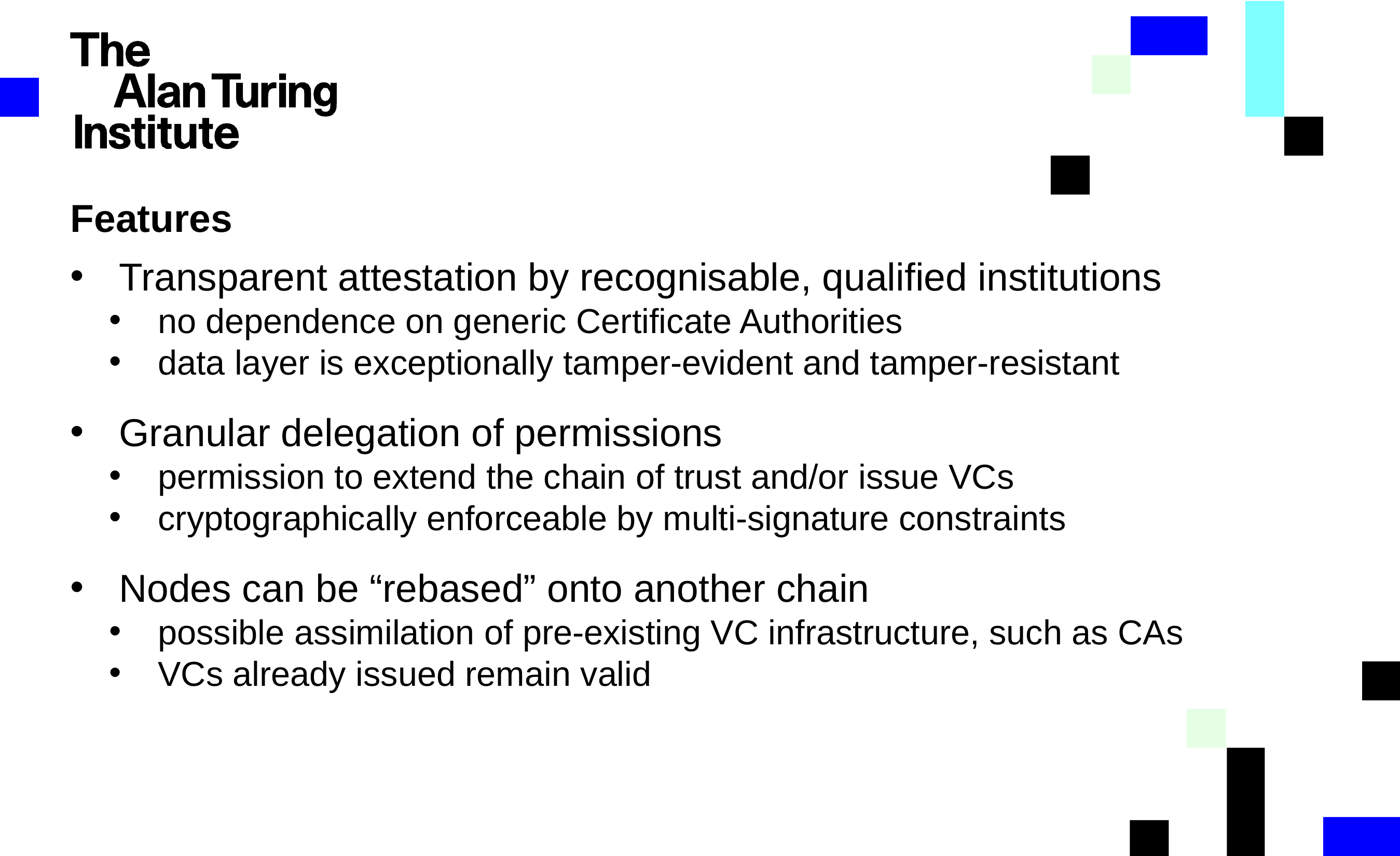

Features
Transparent attestation by recognisable, qualified institutions
no dependence on generic Certificate Authorities
data layer is exceptionally tamper-evident and tamper-resistant

Granular delegation of permissions
permission to extend the chain of trust and/or issue VCs
cryptographically enforceable by multi-signature constraints

Nodes can be “rebased” onto another chain
possible assimilation of pre-existing VC infrastructure, such as CAs
VCs already issued remain valid